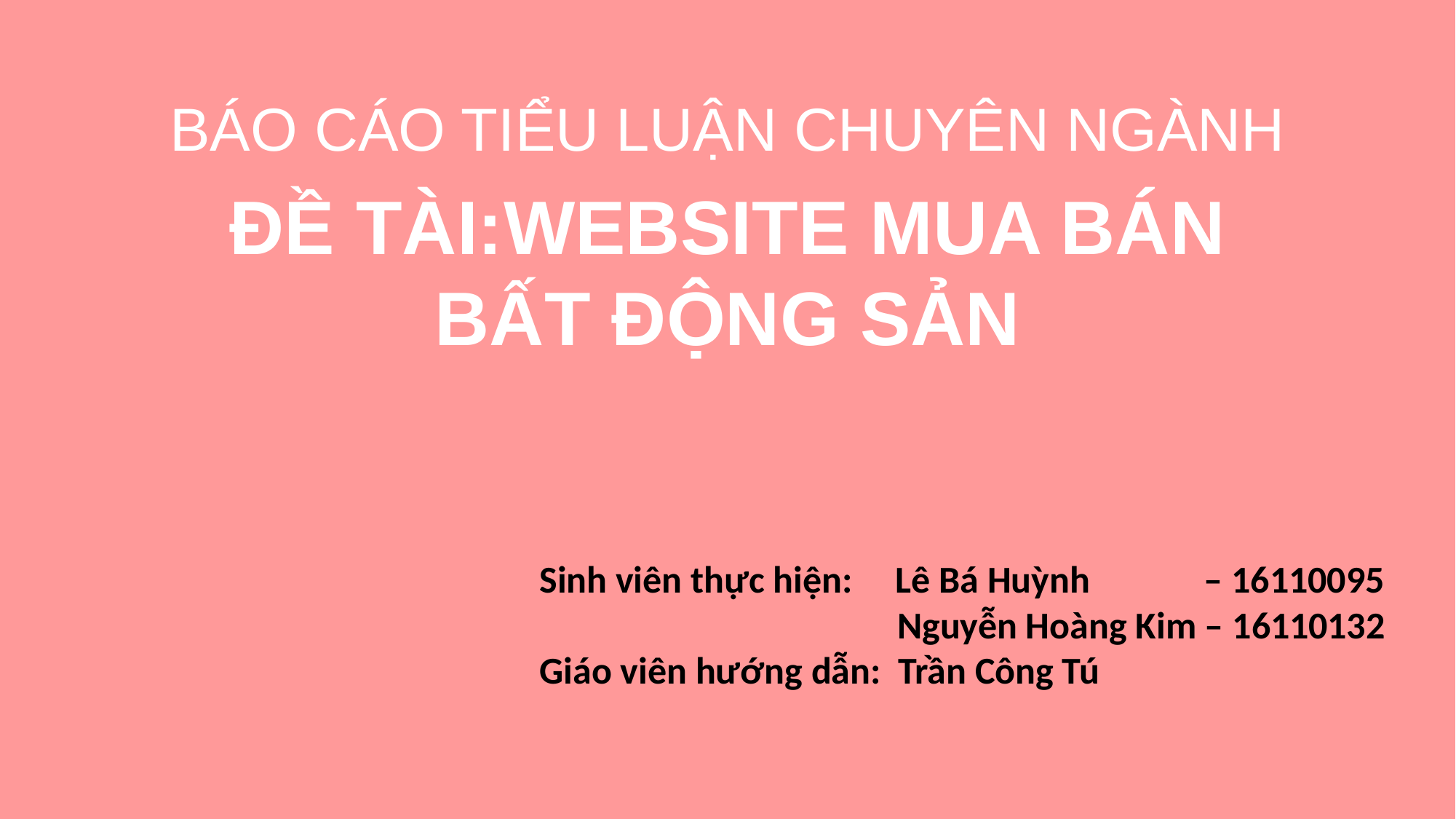

BÁO CÁO TIỂU LUẬN CHUYÊN NGÀNH
Sinh viên thực hiện:     Lê Bá Huỳnh 	  – 16110095
	  Nguyễn Hoàng Kim – 16110132
Giáo viên hướng dẫn:  Trần Công Tú
ĐỀ TÀI:WEBSITE MUA BÁN BẤT ĐỘNG SẢN